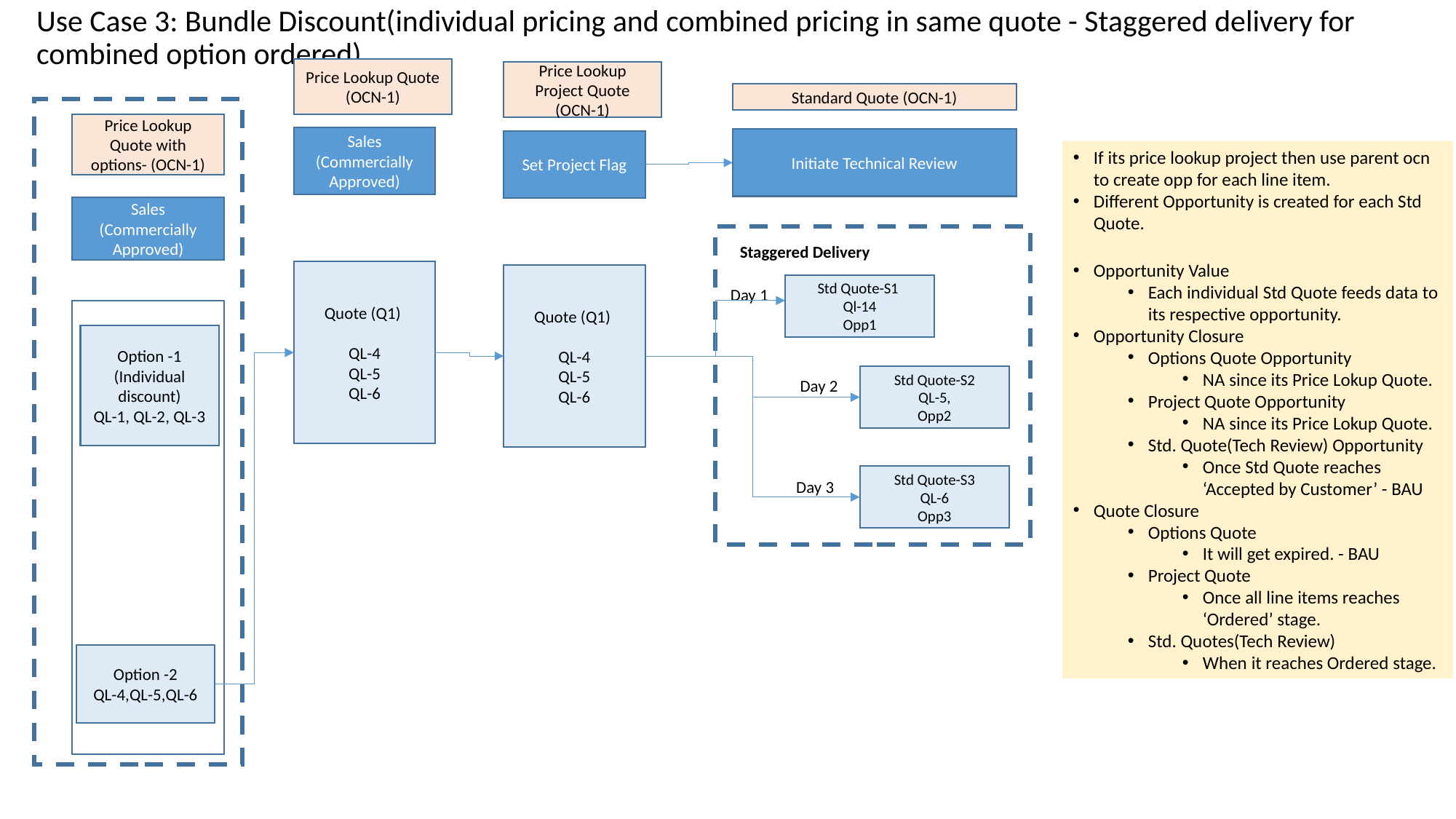

# Use Case 3: Bundle Discount(individual pricing and combined pricing in same quote - Staggered delivery for combined option ordered)
Price Lookup Quote (OCN-1)
Price Lookup Project Quote (OCN-1)
Standard Quote (OCN-1)

Price Lookup Quote with options- (OCN-1)
Sales
(Commercially Approved)
Initiate Technical Review
Set Project Flag
If its price lookup project then use parent ocn to create opp for each line item.
Different Opportunity is created for each Std Quote.

Opportunity Value
Each individual Std Quote feeds data to its respective opportunity.
Opportunity Closure
Options Quote Opportunity
NA since its Price Lokup Quote.
Project Quote Opportunity
NA since its Price Lokup Quote.
Std. Quote(Tech Review) Opportunity
Once Std Quote reaches ‘Accepted by Customer’ - BAU
Quote Closure
Options Quote
It will get expired. - BAU
Project Quote
Once all line items reaches ‘Ordered’ stage.
Std. Quotes(Tech Review)
When it reaches Ordered stage.
Sales
(Commercially Approved)

Staggered Delivery
Quote (Q1)

QL-4
QL-5
QL-6
Quote (Q1)

QL-4
QL-5
QL-6
Std Quote-S1
Ql-14
Opp1
Day 1

Option -1 (Individual discount)
QL-1, QL-2, QL-3
Std Quote-S2
QL-5,
Opp2
Day 2
Std Quote-S3
QL-6
Opp3
Day 3
Option -2
QL-4,QL-5,QL-6